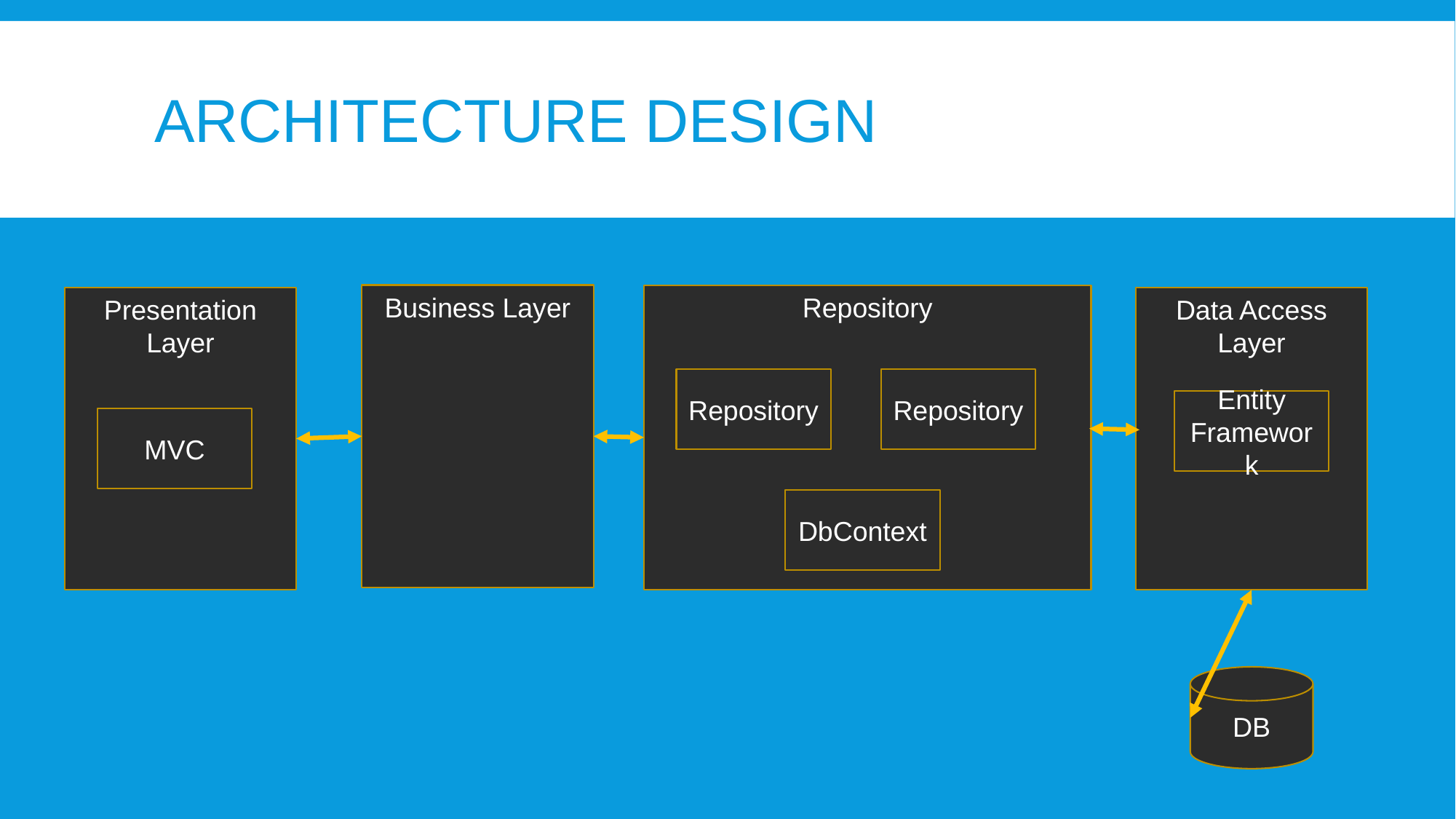

# Architecture design

Business Layer
Repository
Presentation Layer
Data Access Layer
Repository
Repository
Entity Framework
MVC
DbContext
DB